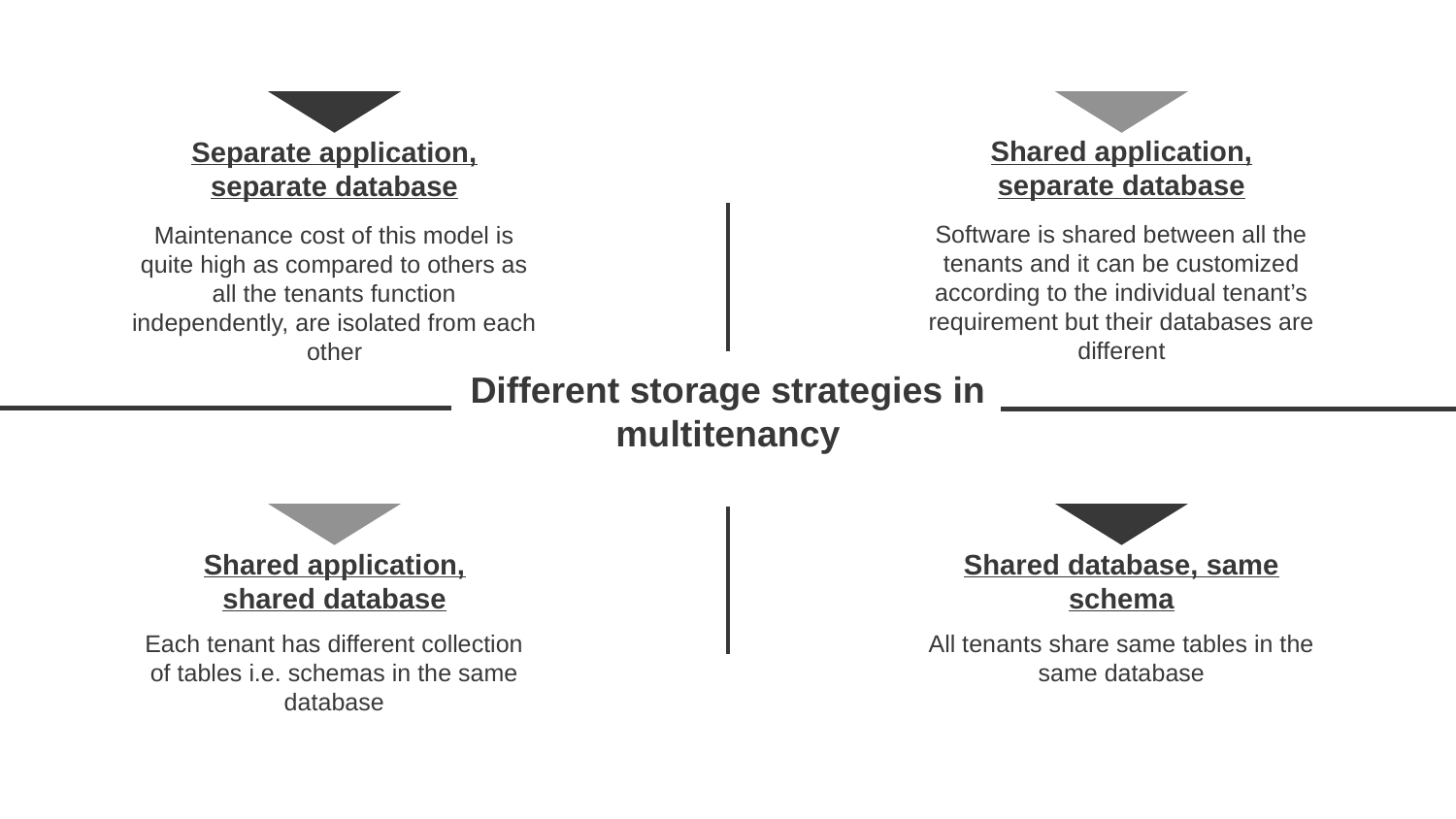

Shared application, separate database
Separate application, separate database
Software is shared between all the tenants and it can be customized according to the individual tenant’s requirement but their databases are different
Maintenance cost of this model is quite high as compared to others as all the tenants function independently, are isolated from each other
# Different storage strategies in multitenancy

Shared application, shared database
Shared database, same schema
All tenants share same tables in the same database
Each tenant has different collection of tables i.e. schemas in the same database